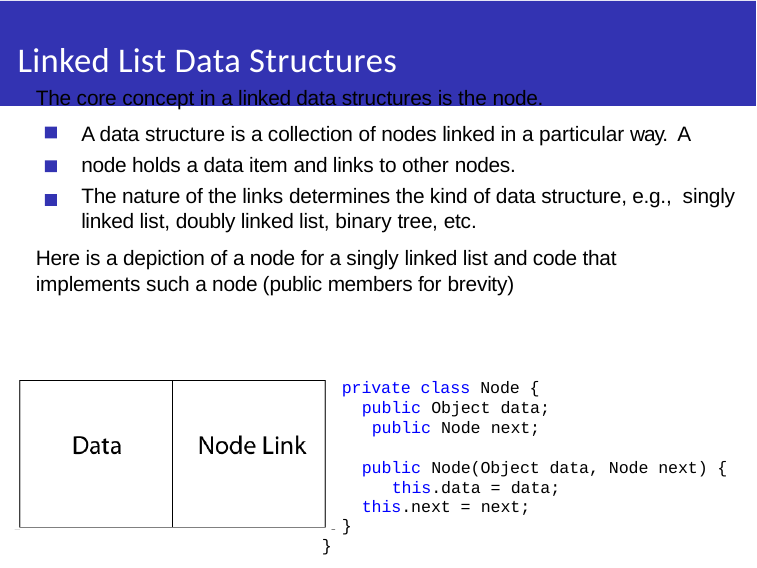

# Linked List Data Structures
The core concept in a linked data structures is the node.
A data structure is a collection of nodes linked in a particular way.  A node holds a data item and links to other nodes.
The nature of the links determines the kind of data structure, e.g.,  singly linked list, doubly linked list, binary tree, etc.
Here is a depiction of a node for a singly linked list and code that  implements such a node (public members for brevity)

private class Node {  public Object data;  public Node next;

public Node(Object data, Node next) {  this.data = data;
this.next = next;
}
}